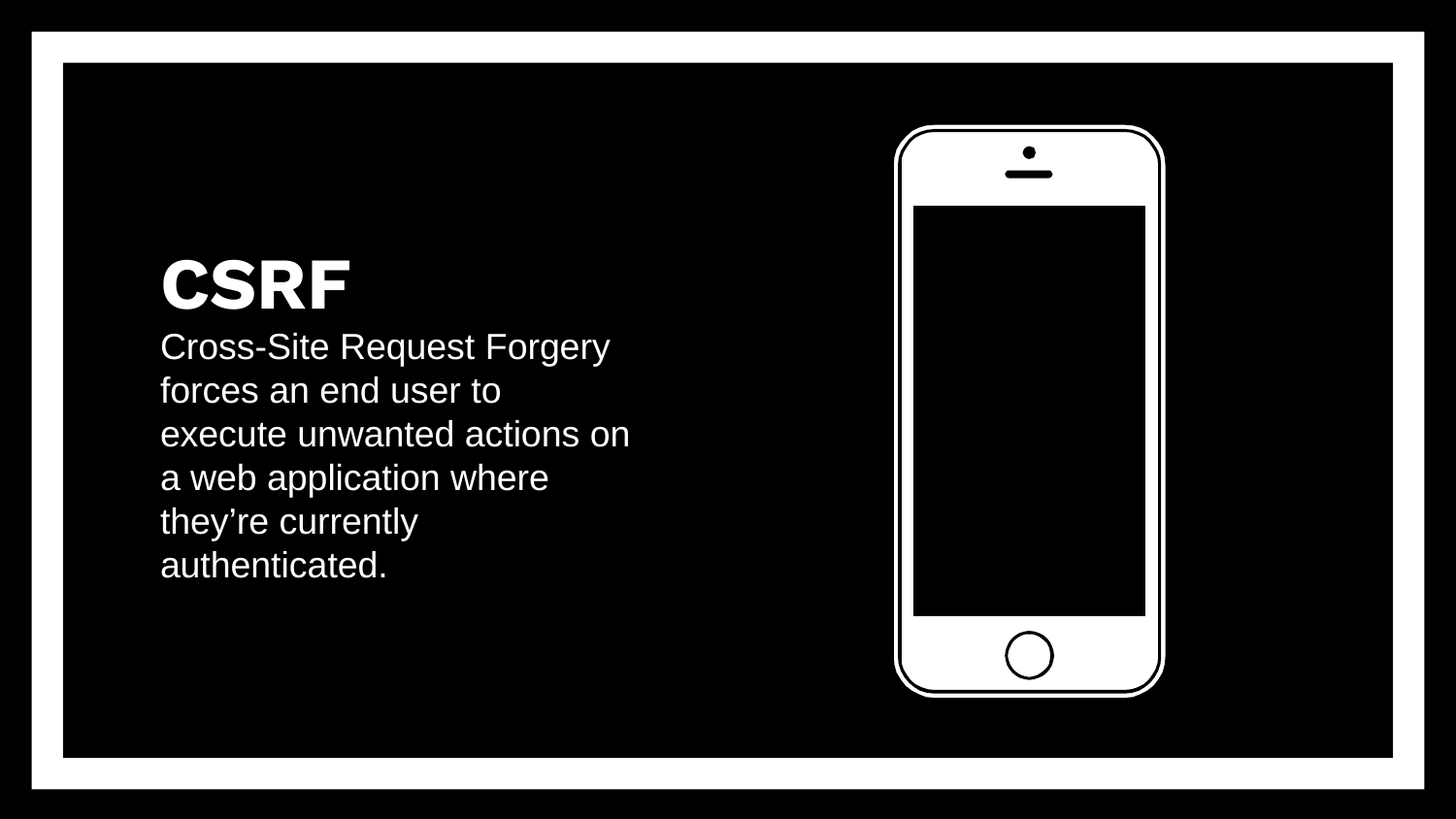

CSRF
Cross-Site Request Forgery forces an end user to execute unwanted actions on a web application where they’re currently authenticated.

4